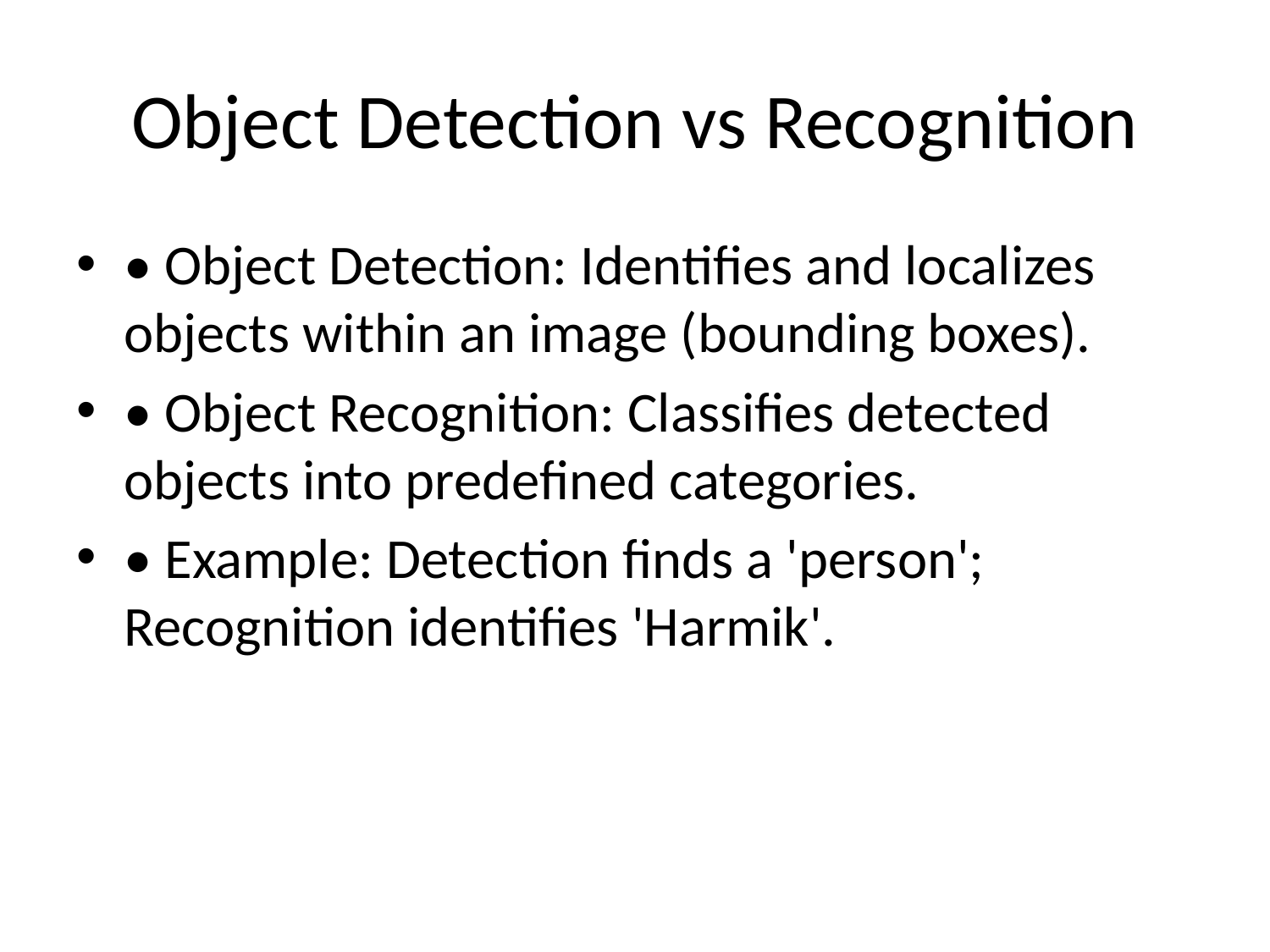

# Object Detection vs Recognition
• Object Detection: Identifies and localizes objects within an image (bounding boxes).
• Object Recognition: Classifies detected objects into predefined categories.
• Example: Detection finds a 'person'; Recognition identifies 'Harmik'.